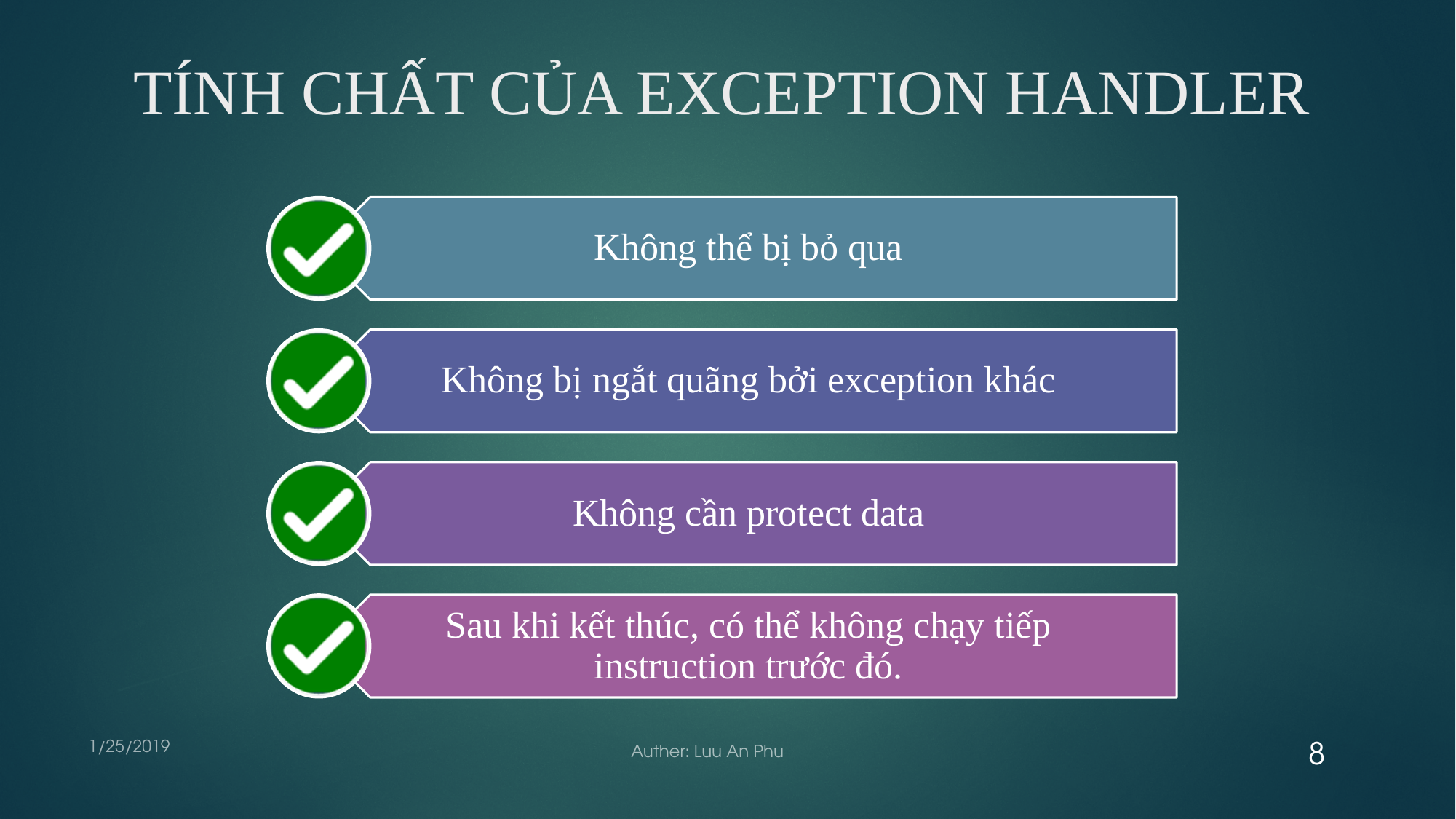

# TÍNH CHẤT CỦA EXCEPTION HANDLER
Không thể bị bỏ qua
Không bị ngắt quãng bởi exception khác
Không cần protect data
Sau khi kết thúc, có thể không chạy tiếp instruction trước đó.
8
1/25/2019
Auther: Luu An Phu